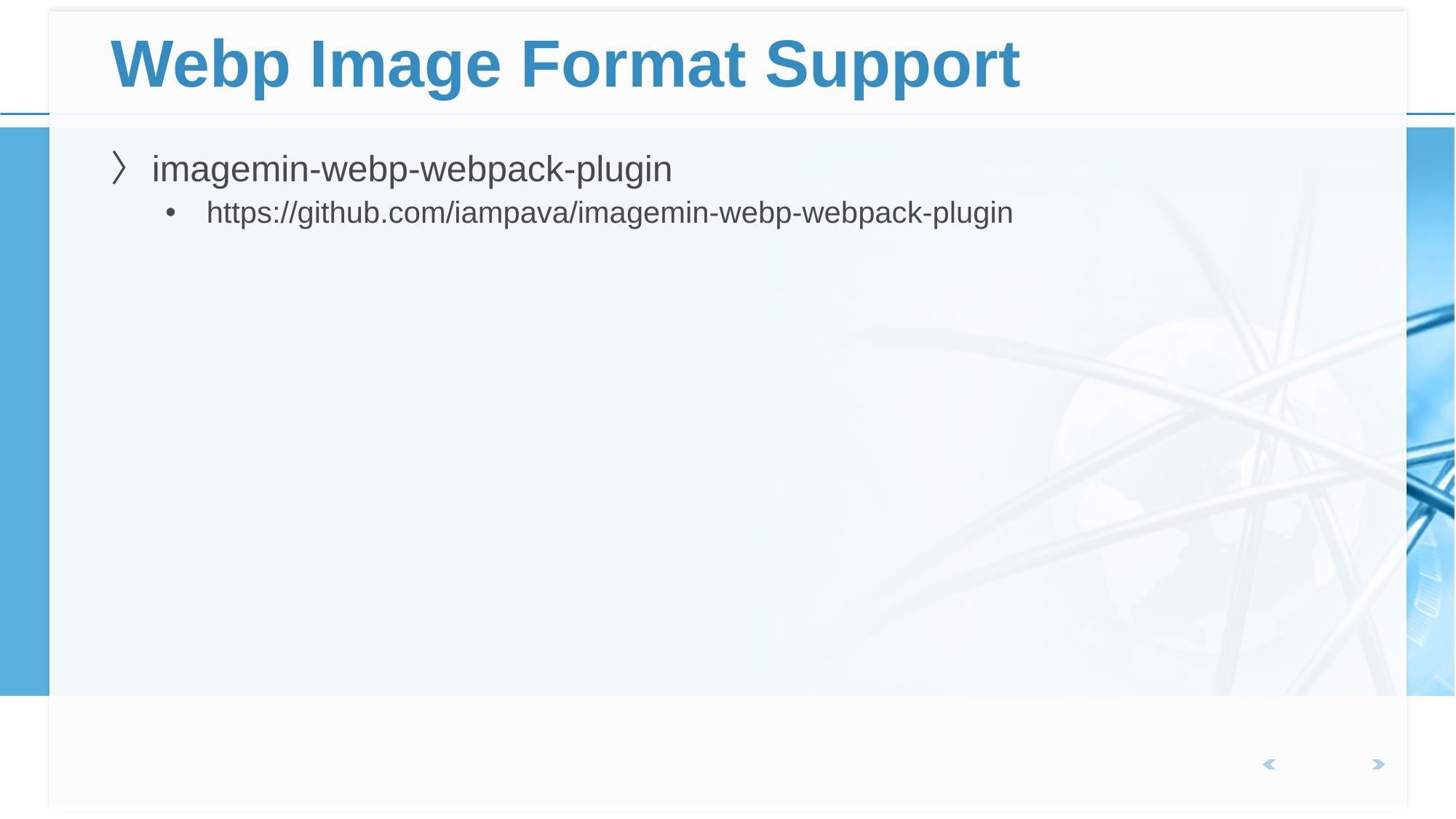

# Webp Image Format Support
imagemin-webp-webpack-plugin
https://github.com/iampava/imagemin-webp-webpack-plugin